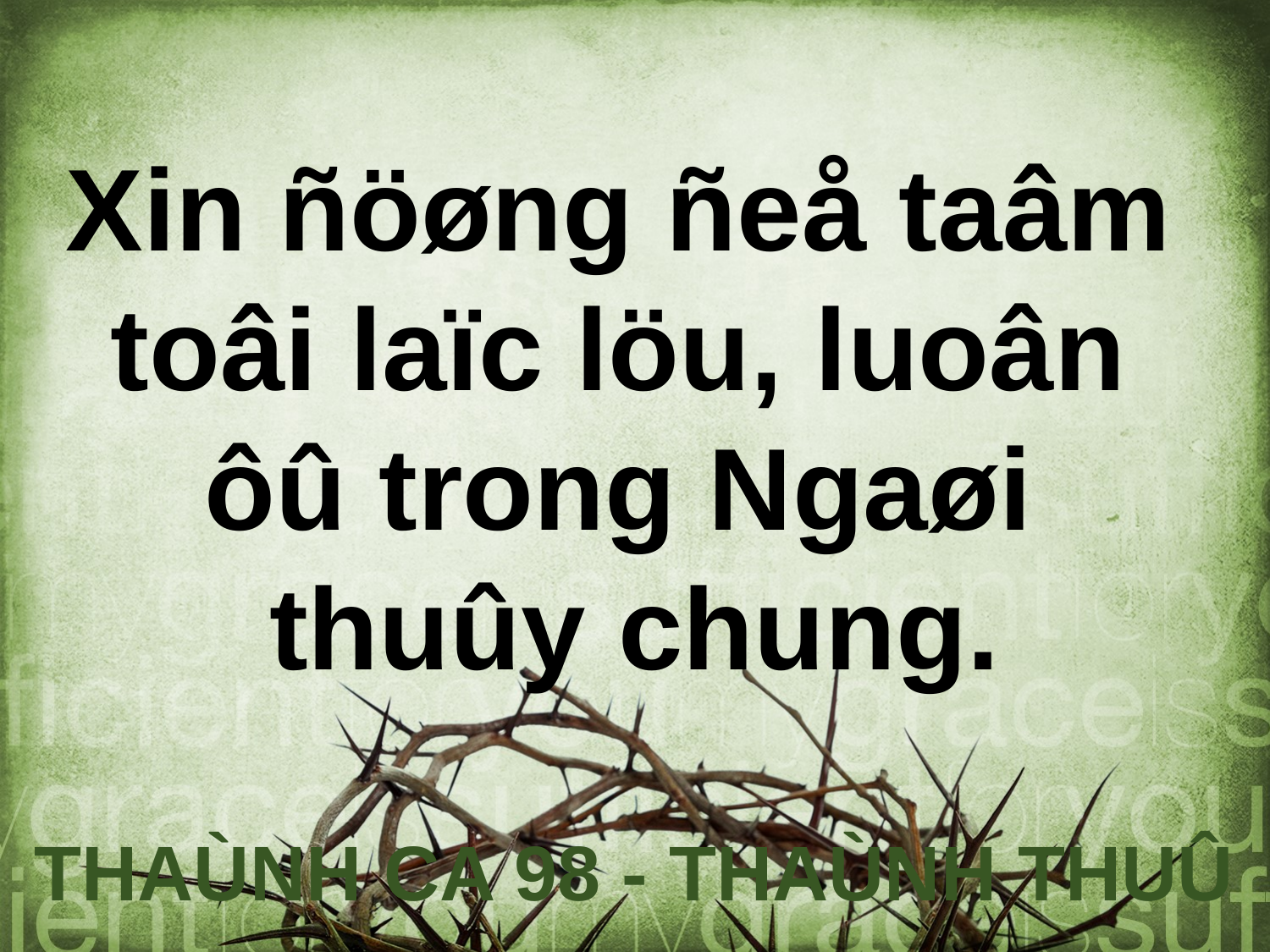

Xin ñöøng ñeå taâm
toâi laïc löu, luoân
ôû trong Ngaøi
thuûy chung.
THAÙNH CA 98 - THAÙNH THUÛ